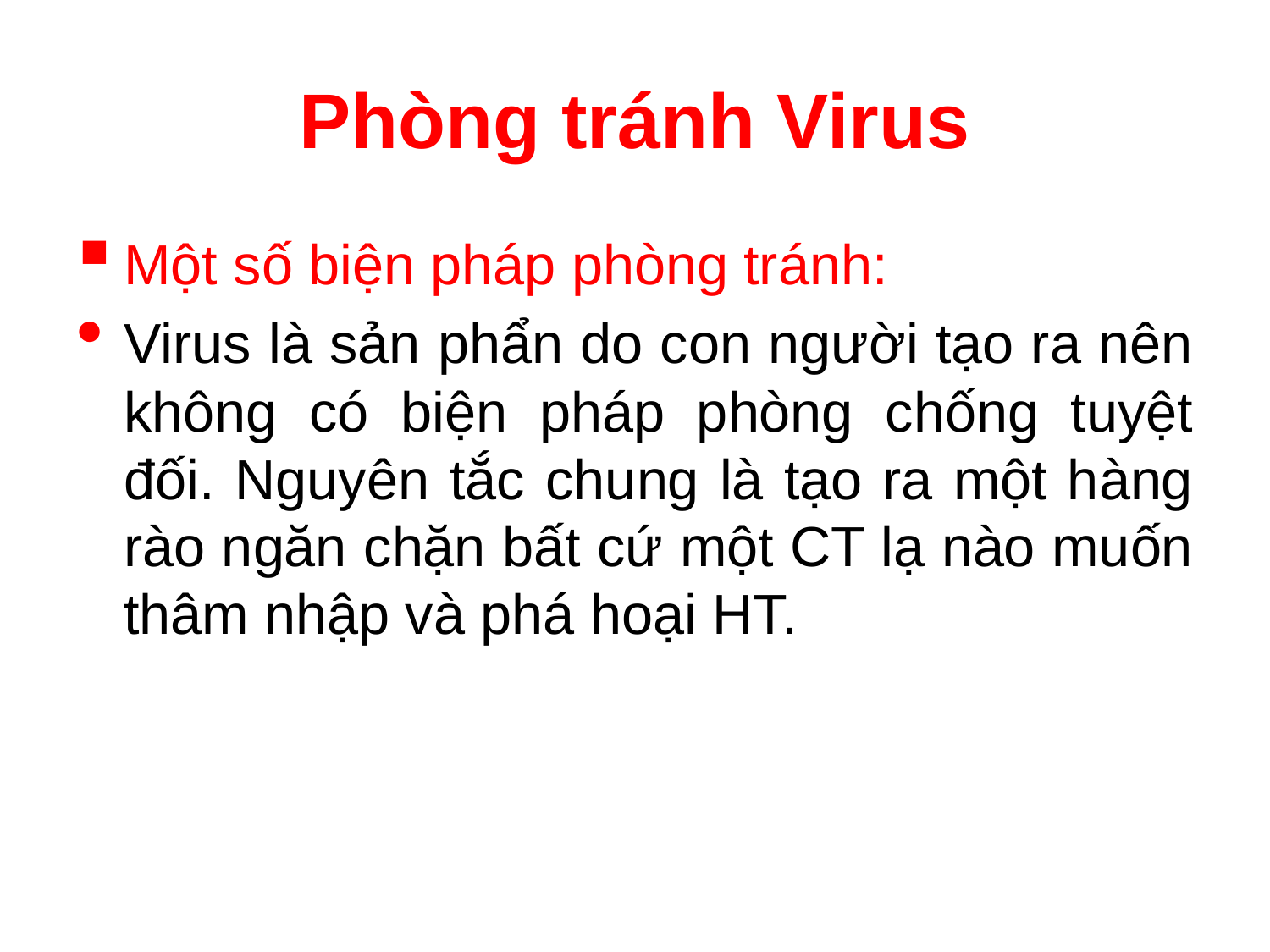

# Phòng tránh Virus
Một số biện pháp phòng tránh:
Virus là sản phẩn do con người tạo ra nên không có biện pháp phòng chống tuyệt đối. Nguyên tắc chung là tạo ra một hàng rào ngăn chặn bất cứ một CT lạ nào muốn thâm nhập và phá hoại HT.